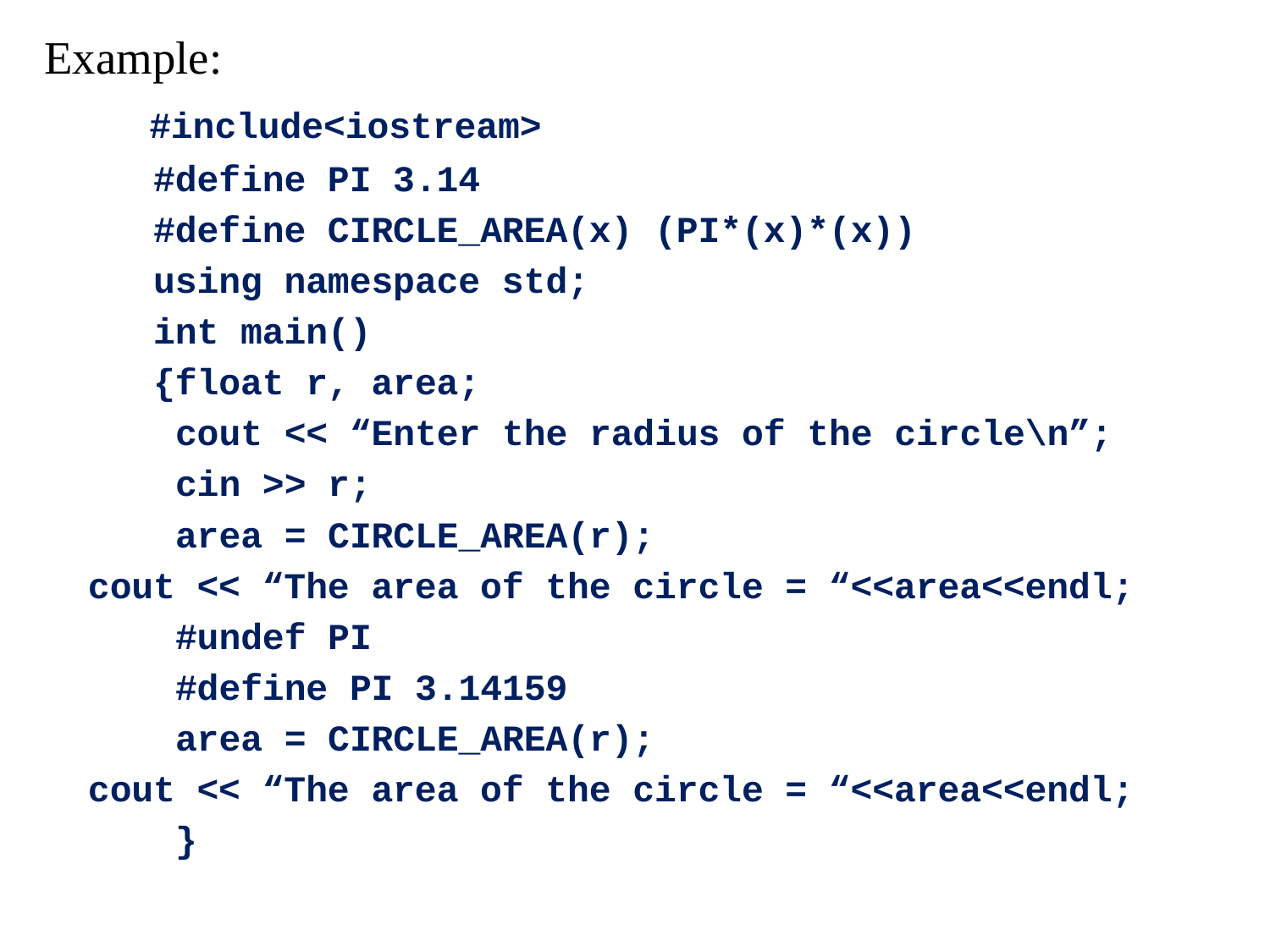

Example:
         #include<iostream>
     #define PI 3.14
     #define CIRCLE_AREA(x) (PI*(x)*(x))
     using namespace std;
     int main()
     {float r, area;
      cout << “Enter the radius of the circle\n”;
      cin >> r;
      area = CIRCLE_AREA(r);
  cout << “The area of the circle = “<<area<<endl;
      #undef PI
      #define PI 3.14159
      area = CIRCLE_AREA(r);
  cout << “The area of the circle = “<<area<<endl;
      }